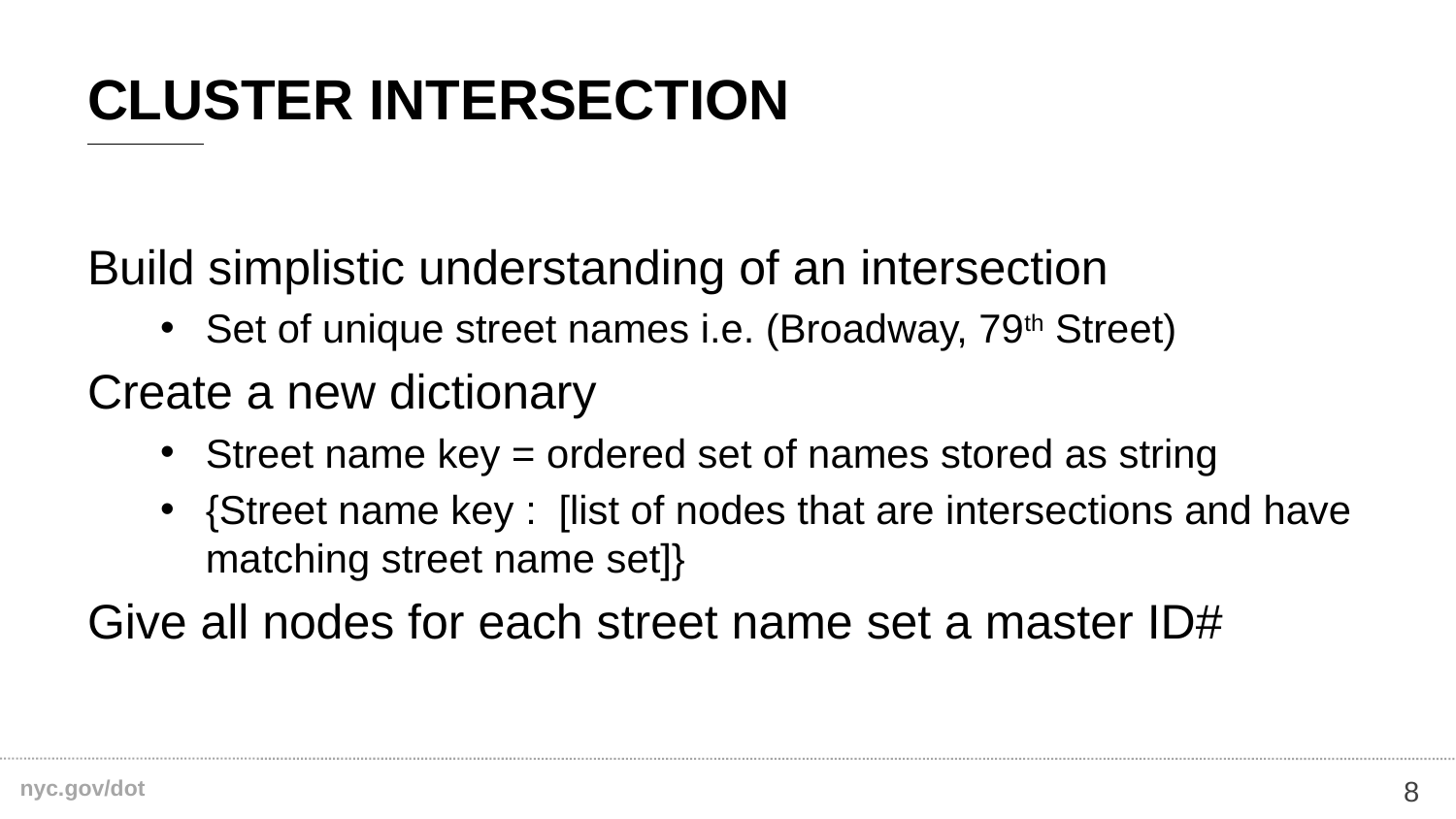

# Cluster intersection

Build simplistic understanding of an intersection
Set of unique street names i.e. (Broadway, 79th Street)
Create a new dictionary
Street name key = ordered set of names stored as string
{Street name key :  [list of nodes that are intersections and have matching street name set]}
Give all nodes for each street name set a master ID#
8